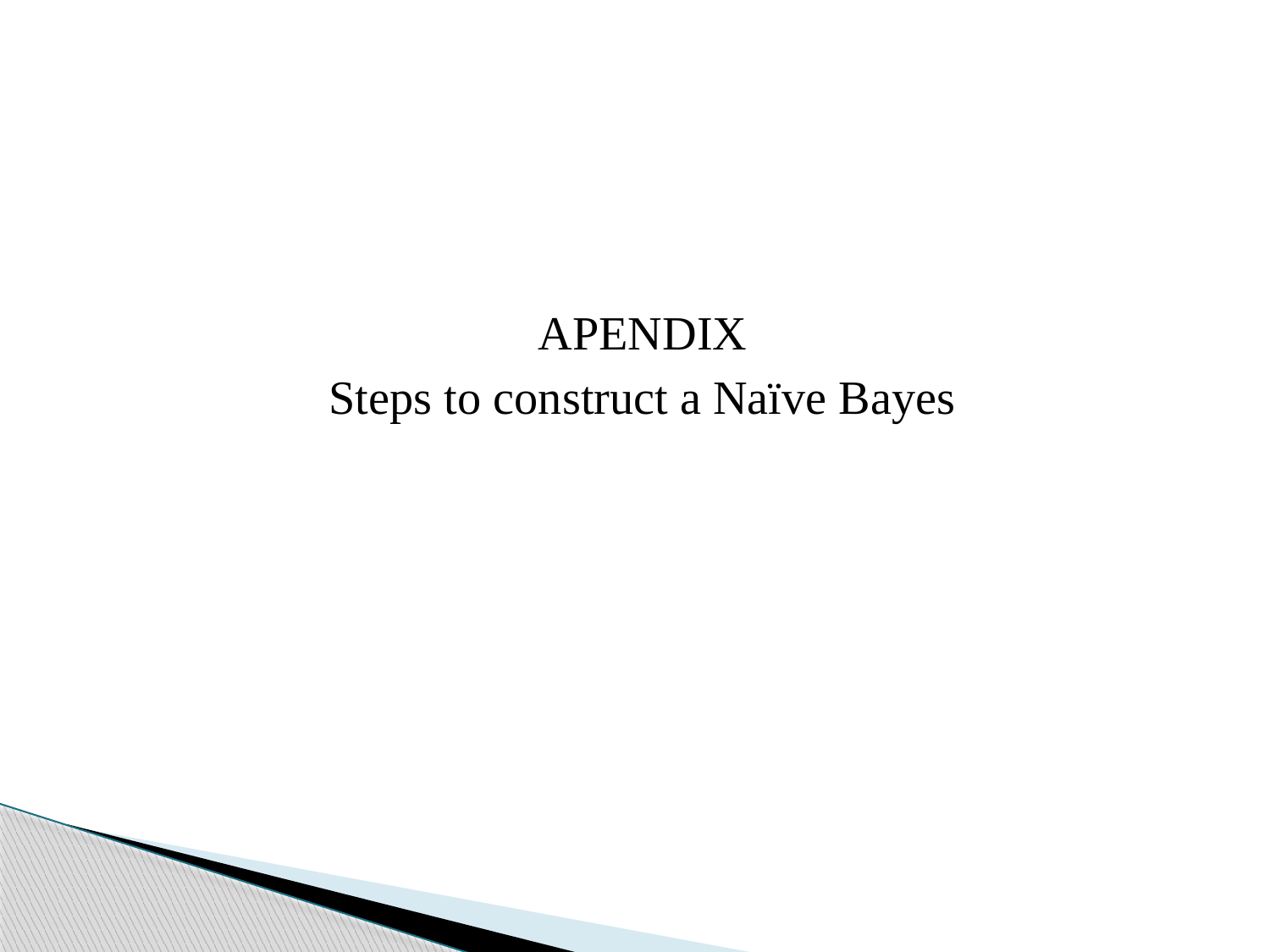

APENDIX
Steps to construct a Naïve Bayes